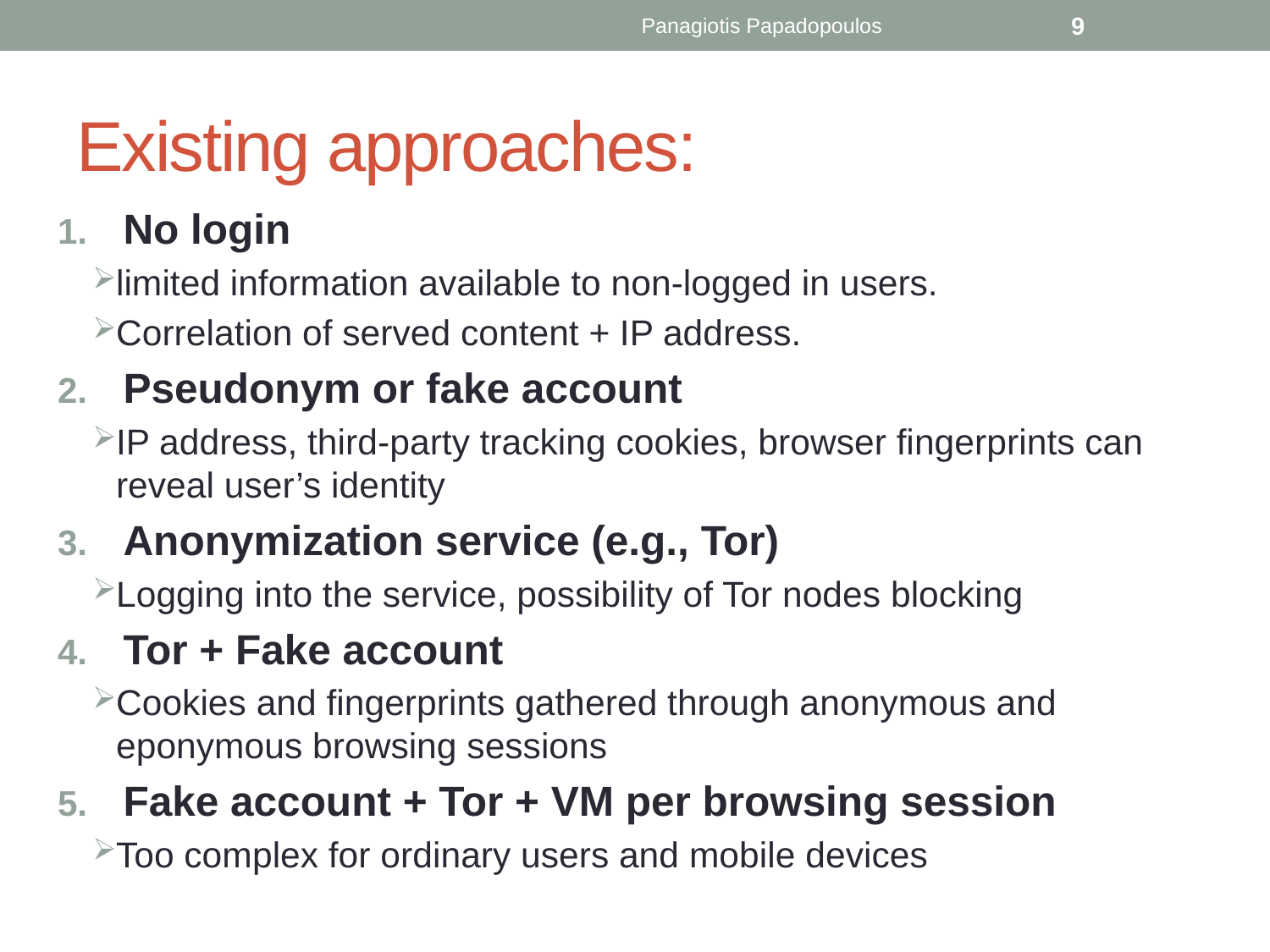

Panagiotis Papadopoulos
9
# Existing approaches:
No login
limited information available to non-logged in users.
Correlation of served content + IP address.
Pseudonym or fake account
IP address, third-party tracking cookies, browser fingerprints can reveal user’s identity
Anonymization service (e.g., Tor)
Logging into the service, possibility of Tor nodes blocking
Tor + Fake account
Cookies and fingerprints gathered through anonymous and eponymous browsing sessions
Fake account + Tor + VM per browsing session
Too complex for ordinary users and mobile devices